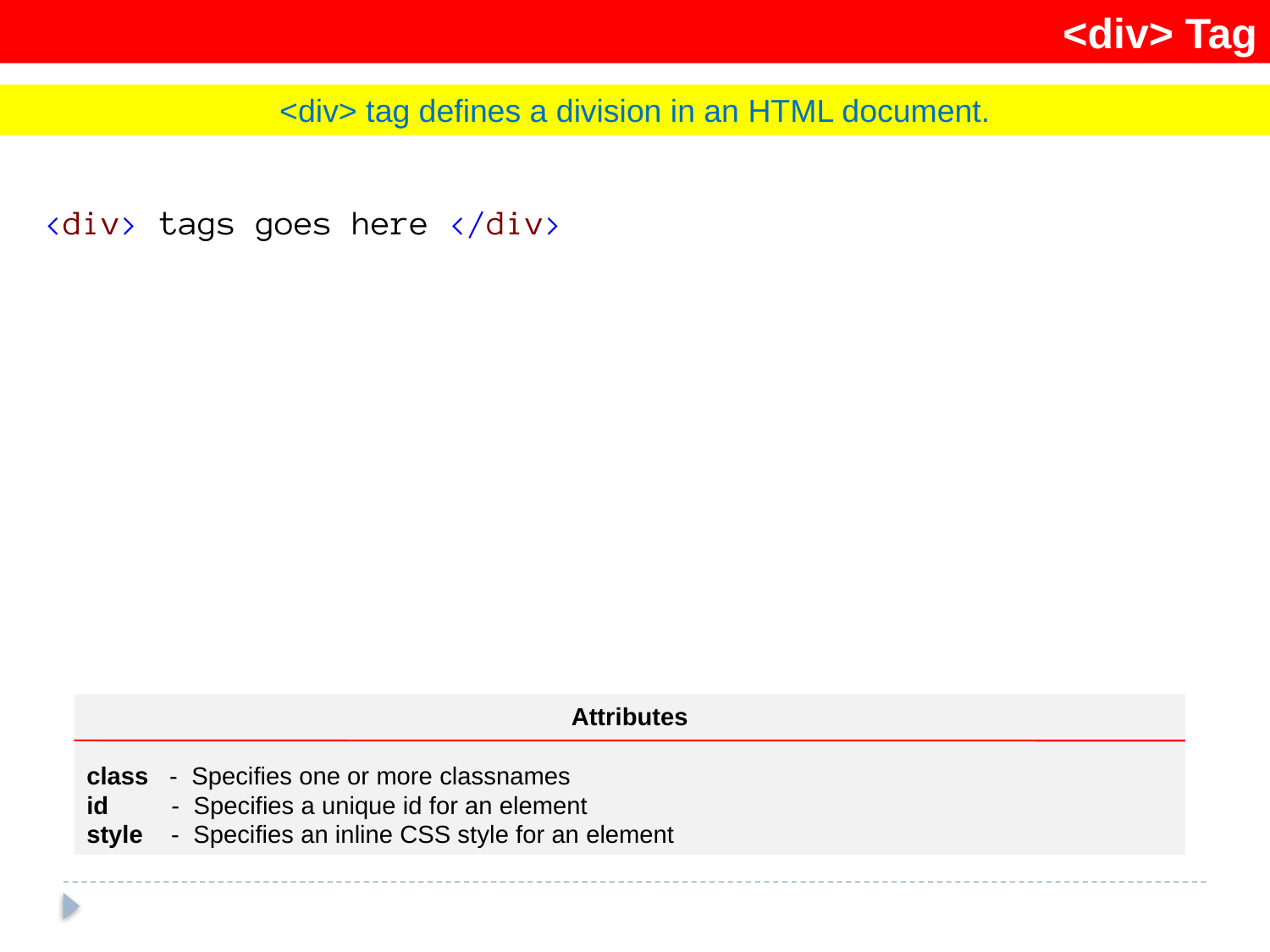

<div> Tag
<div> tag defines a division in an HTML document.
<div> tags goes here </div>
Attributes

class   -  Specifies one or more classnames
id         -  Specifies a unique id for an element
style    -  Specifies an inline CSS style for an element